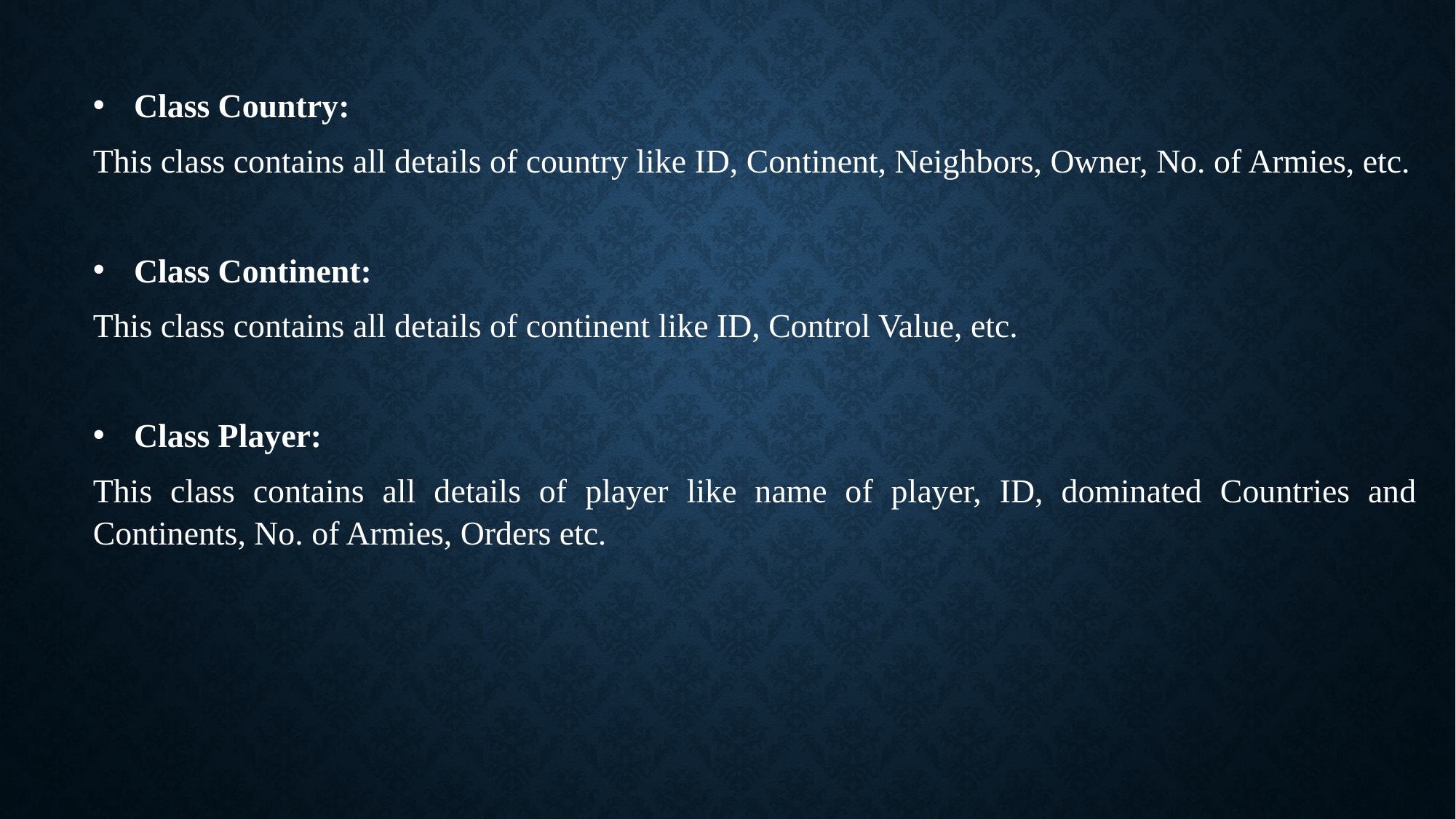

Class Country:
This class contains all details of country like ID, Continent, Neighbors, Owner, No. of Armies, etc.

Class Continent:
This class contains all details of continent like ID, Control Value, etc.

Class Player:
This class contains all details of player like name of player, ID, dominated Countries and Continents, No. of Armies, Orders etc.